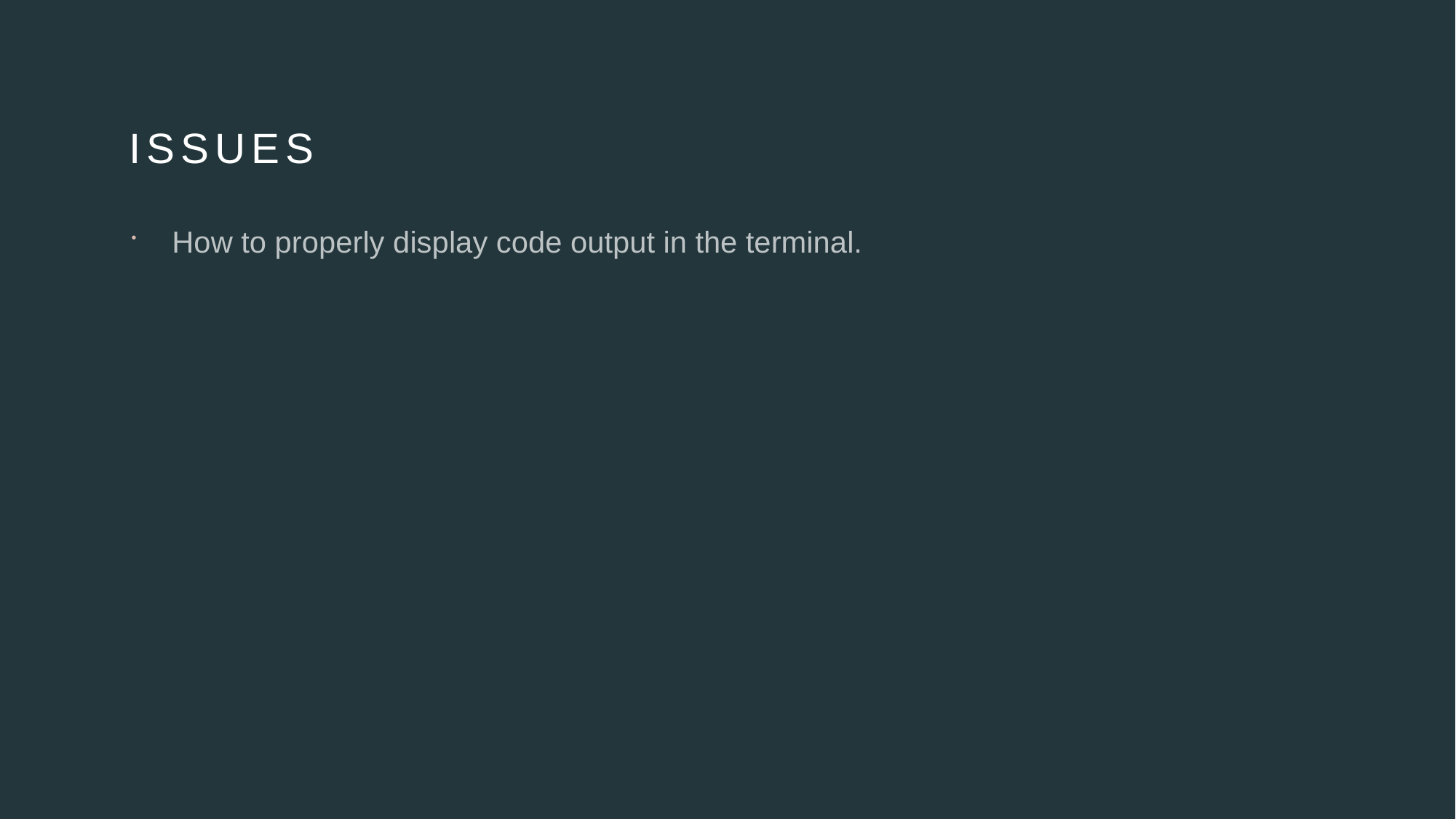

# ISSUEs
How to properly display code output in the terminal.